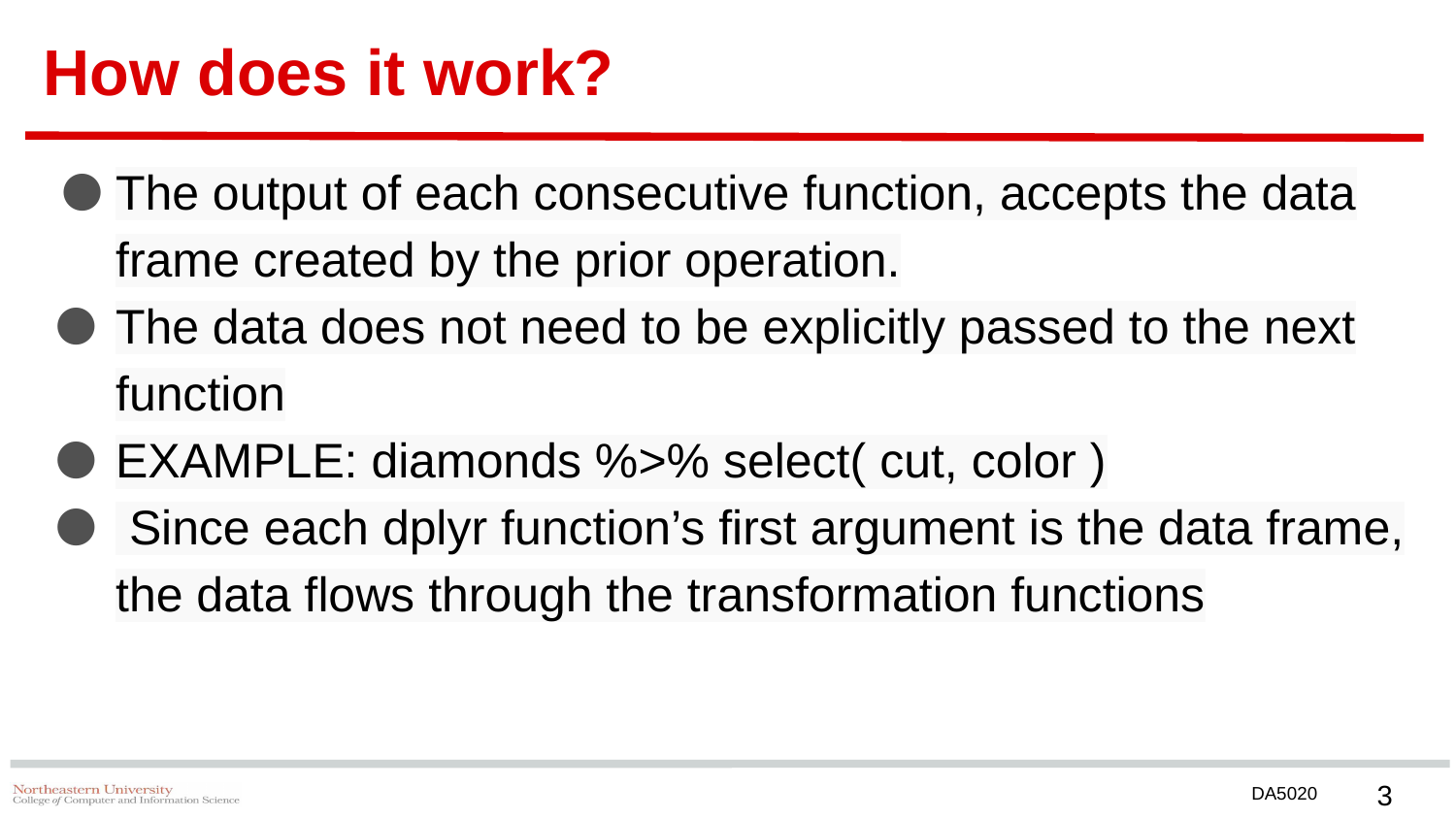

# How does it work?
The output of each consecutive function, accepts the data frame created by the prior operation.
The data does not need to be explicitly passed to the next function
EXAMPLE: diamonds %>% select( cut, color )
 Since each dplyr function’s first argument is the data frame, the data flows through the transformation functions

3